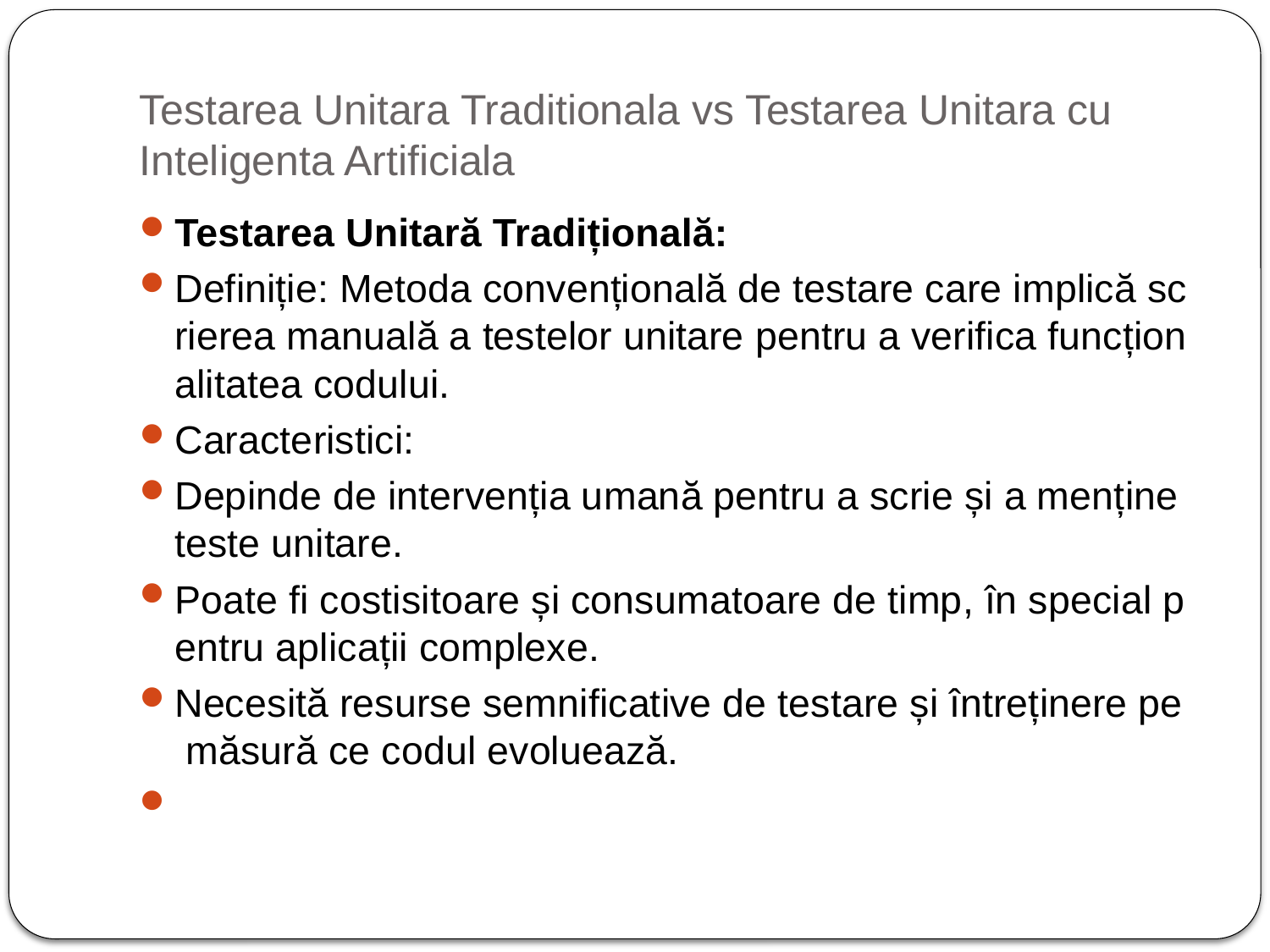

# Testarea Unitara Traditionala vs Testarea Unitara cu Inteligenta Artificiala
Testarea Unitară Tradițională:​
Definiție: Metoda convențională de testare care implică scrierea manuală a testelor unitare pentru a verifica funcționalitatea codului.​
Caracteristici:​
Depinde de intervenția umană pentru a scrie și a menține teste unitare.​
Poate fi costisitoare și consumatoare de timp, în special pentru aplicații complexe.​
Necesită resurse semnificative de testare și întreținere pe măsură ce codul evoluează.​
​